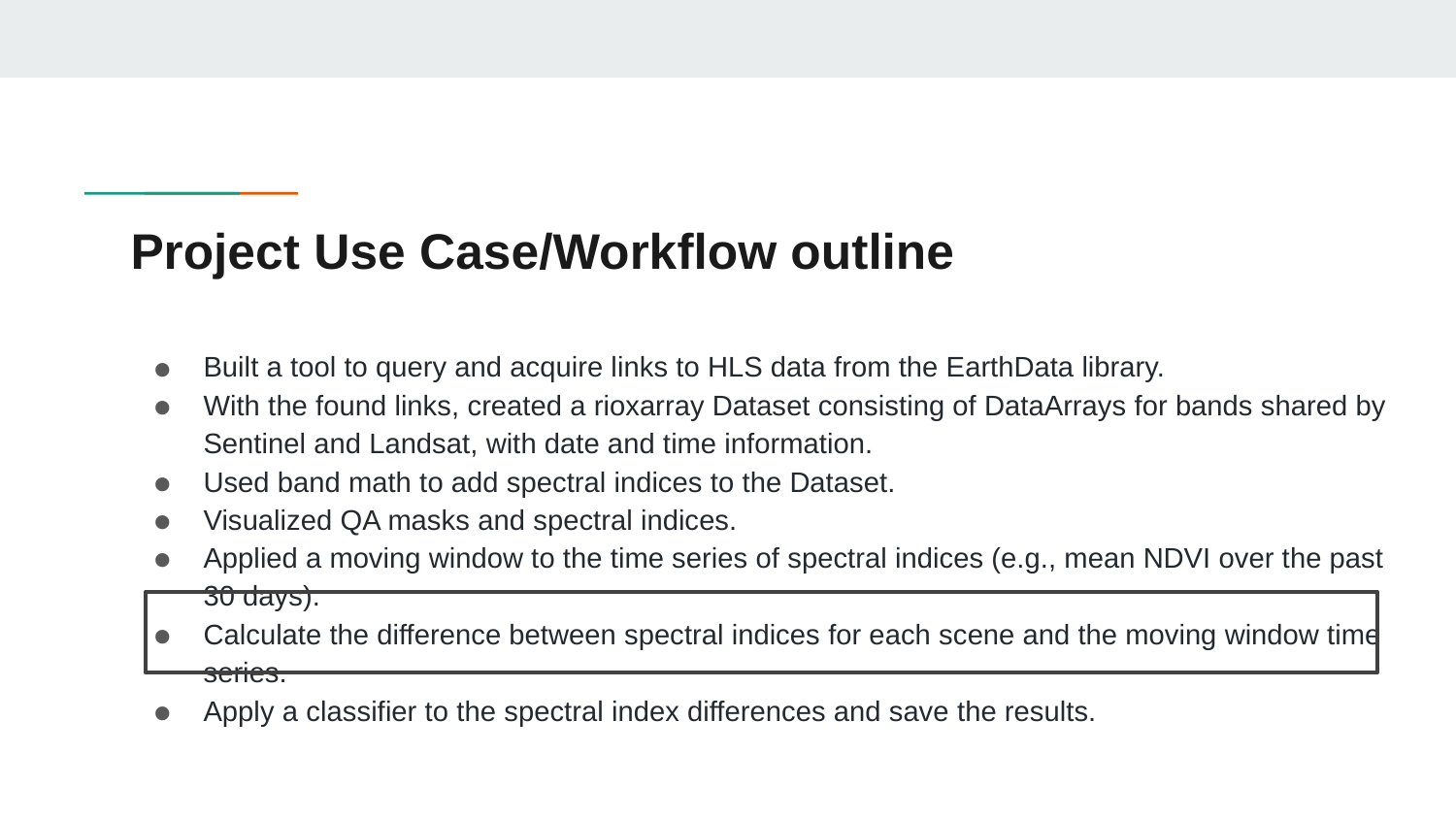

# Project Use Case/Workflow outline
Built a tool to query and acquire links to HLS data from the EarthData library.
With the found links, created a rioxarray Dataset consisting of DataArrays for bands shared by Sentinel and Landsat, with date and time information.
Used band math to add spectral indices to the Dataset.
Visualized QA masks and spectral indices.
Applied a moving window to the time series of spectral indices (e.g., mean NDVI over the past 30 days).
Calculate the difference between spectral indices for each scene and the moving window time series.
Apply a classifier to the spectral index differences and save the results.